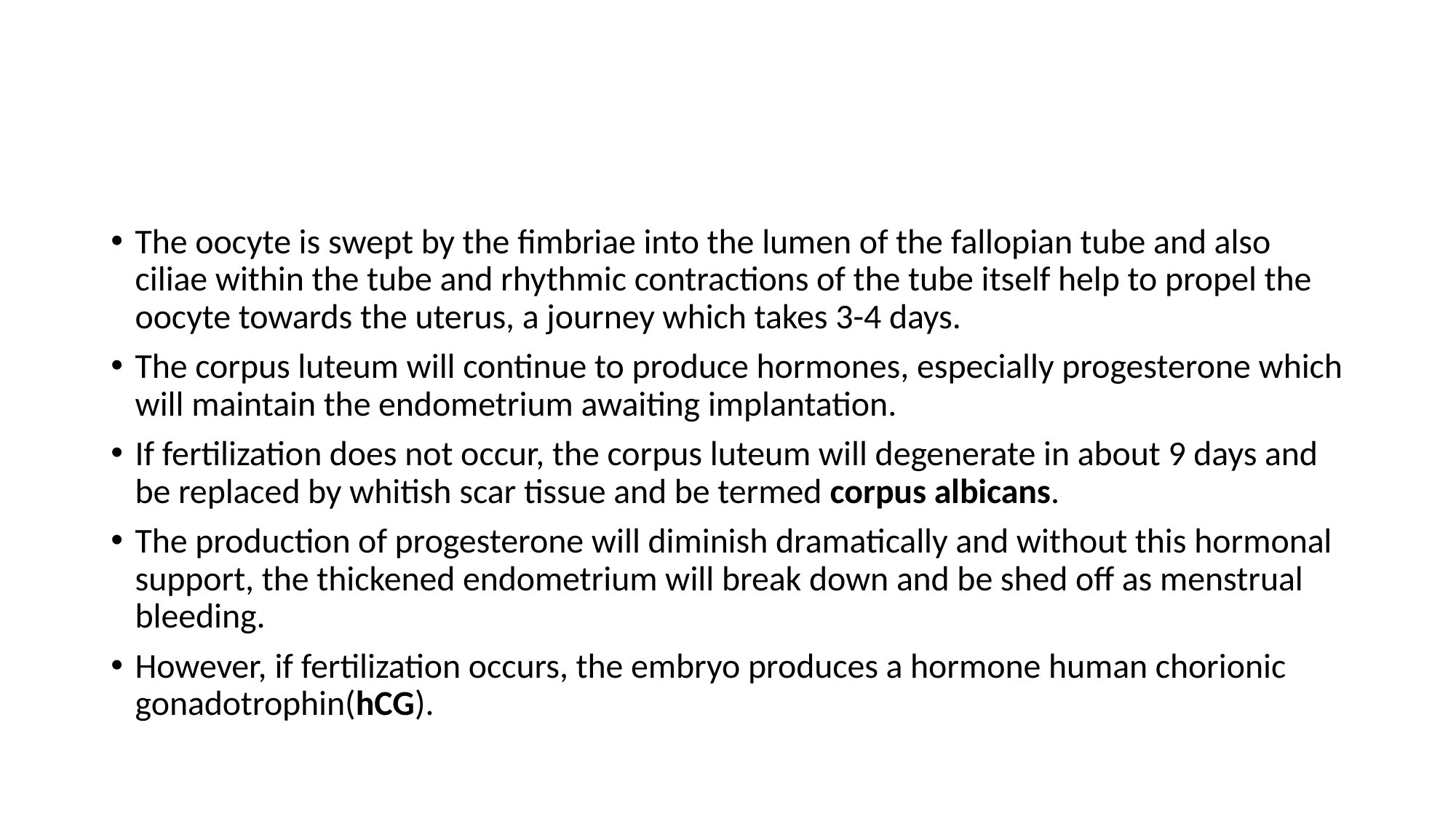

The oocyte is swept by the fimbriae into the lumen of the fallopian tube and also ciliae within the tube and rhythmic contractions of the tube itself help to propel the oocyte towards the uterus, a journey which takes 3-4 days.
The corpus luteum will continue to produce hormones, especially progesterone which will maintain the endometrium awaiting implantation.
If fertilization does not occur, the corpus luteum will degenerate in about 9 days and be replaced by whitish scar tissue and be termed corpus albicans.
The production of progesterone will diminish dramatically and without this hormonal support, the thickened endometrium will break down and be shed off as menstrual bleeding.
However, if fertilization occurs, the embryo produces a hormone human chorionic gonadotrophin(hCG).